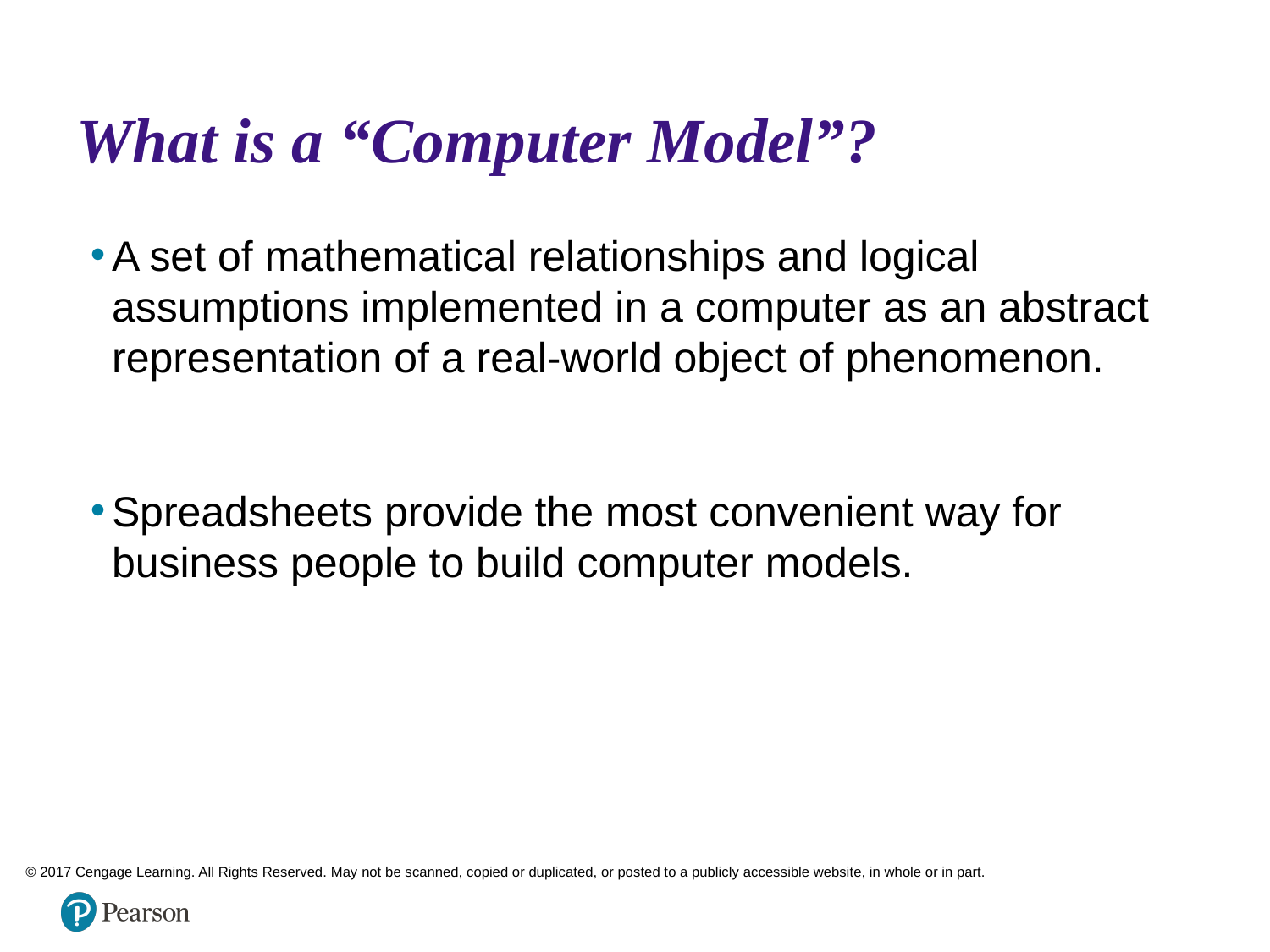

# What is a “Computer Model”?
A set of mathematical relationships and logical assumptions implemented in a computer as an abstract representation of a real-world object of phenomenon.

Spreadsheets provide the most convenient way for business people to build computer models.
© 2017 Cengage Learning. All Rights Reserved. May not be scanned, copied or duplicated, or posted to a publicly accessible website, in whole or in part.